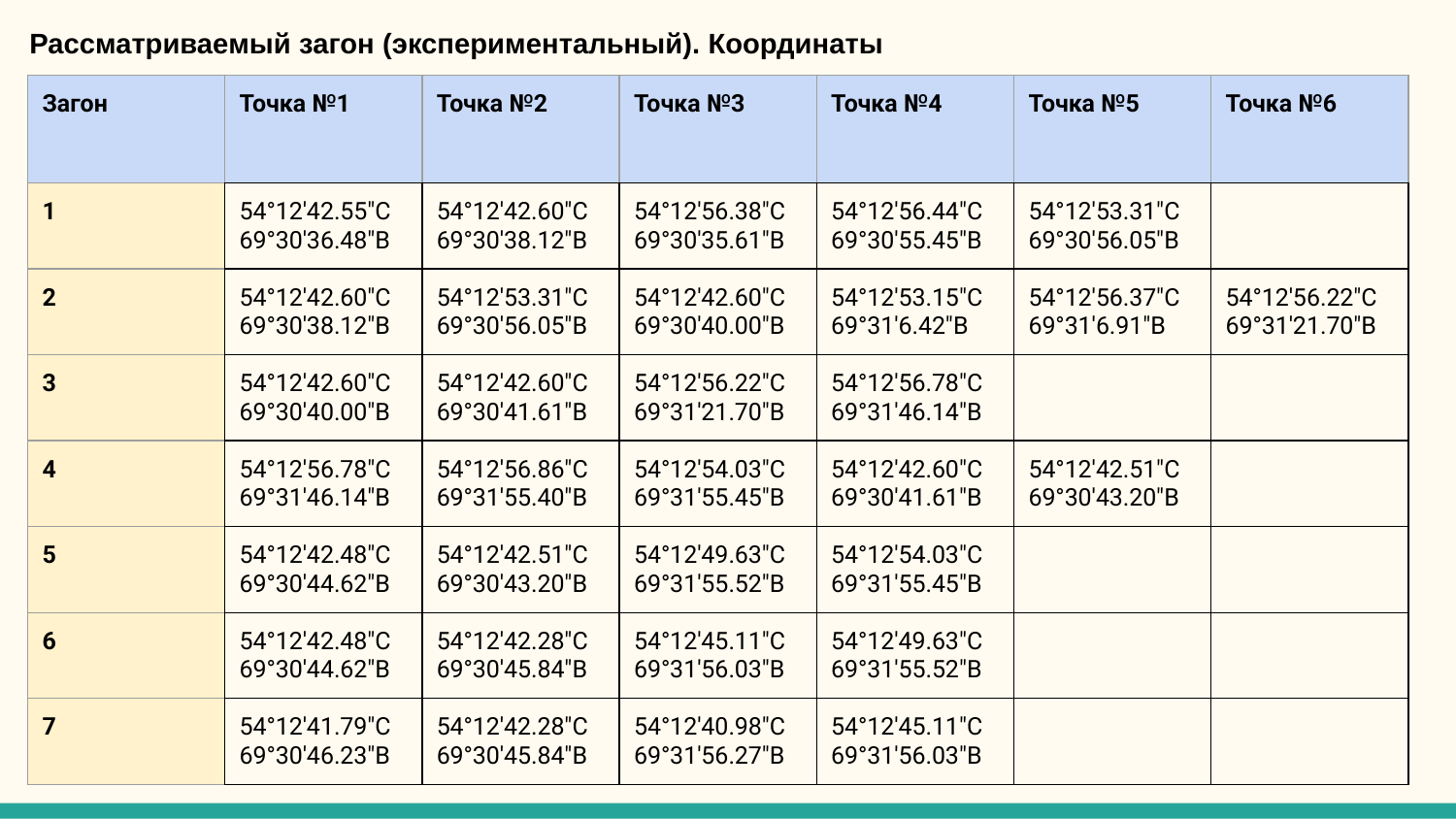

Рассматриваемый загон (экспериментальный). Координаты
| Загон | Точка №1 | Точка №2 | Точка №3 | Точка №4 | Точка №5 | Точка №6 |
| --- | --- | --- | --- | --- | --- | --- |
| 1 | 54°12'42.55"С 69°30'36.48"В | 54°12'42.60"С 69°30'38.12"В | 54°12'56.38"С 69°30'35.61"В | 54°12'56.44"С 69°30'55.45"В | 54°12'53.31"С 69°30'56.05"В |  |
| 2 | 54°12'42.60"С 69°30'38.12"В | 54°12'53.31"С 69°30'56.05"В | 54°12'42.60"С 69°30'40.00"В | 54°12'53.15"С 69°31'6.42"В | 54°12'56.37"С 69°31'6.91"В | 54°12'56.22"С 69°31'21.70"В |
| 3 | 54°12'42.60"С 69°30'40.00"В | 54°12'42.60"С 69°30'41.61"В | 54°12'56.22"С 69°31'21.70"В | 54°12'56.78"С 69°31'46.14"В |  |  |
| 4 | 54°12'56.78"С 69°31'46.14"В | 54°12'56.86"С 69°31'55.40"В | 54°12'54.03"С 69°31'55.45"В | 54°12'42.60"С 69°30'41.61"В | 54°12'42.51"С 69°30'43.20"В |  |
| 5 | 54°12'42.48"С 69°30'44.62"В | 54°12'42.51"С 69°30'43.20"В | 54°12'49.63"С 69°31'55.52"В | 54°12'54.03"С 69°31'55.45"В |  |  |
| 6 | 54°12'42.48"С 69°30'44.62"В | 54°12'42.28"С 69°30'45.84"В | 54°12'45.11"С 69°31'56.03"В | 54°12'49.63"С 69°31'55.52"В |  |  |
| 7 | 54°12'41.79"С 69°30'46.23"В | 54°12'42.28"С 69°30'45.84"В | 54°12'40.98"С 69°31'56.27"В | 54°12'45.11"С 69°31'56.03"В |  |  |